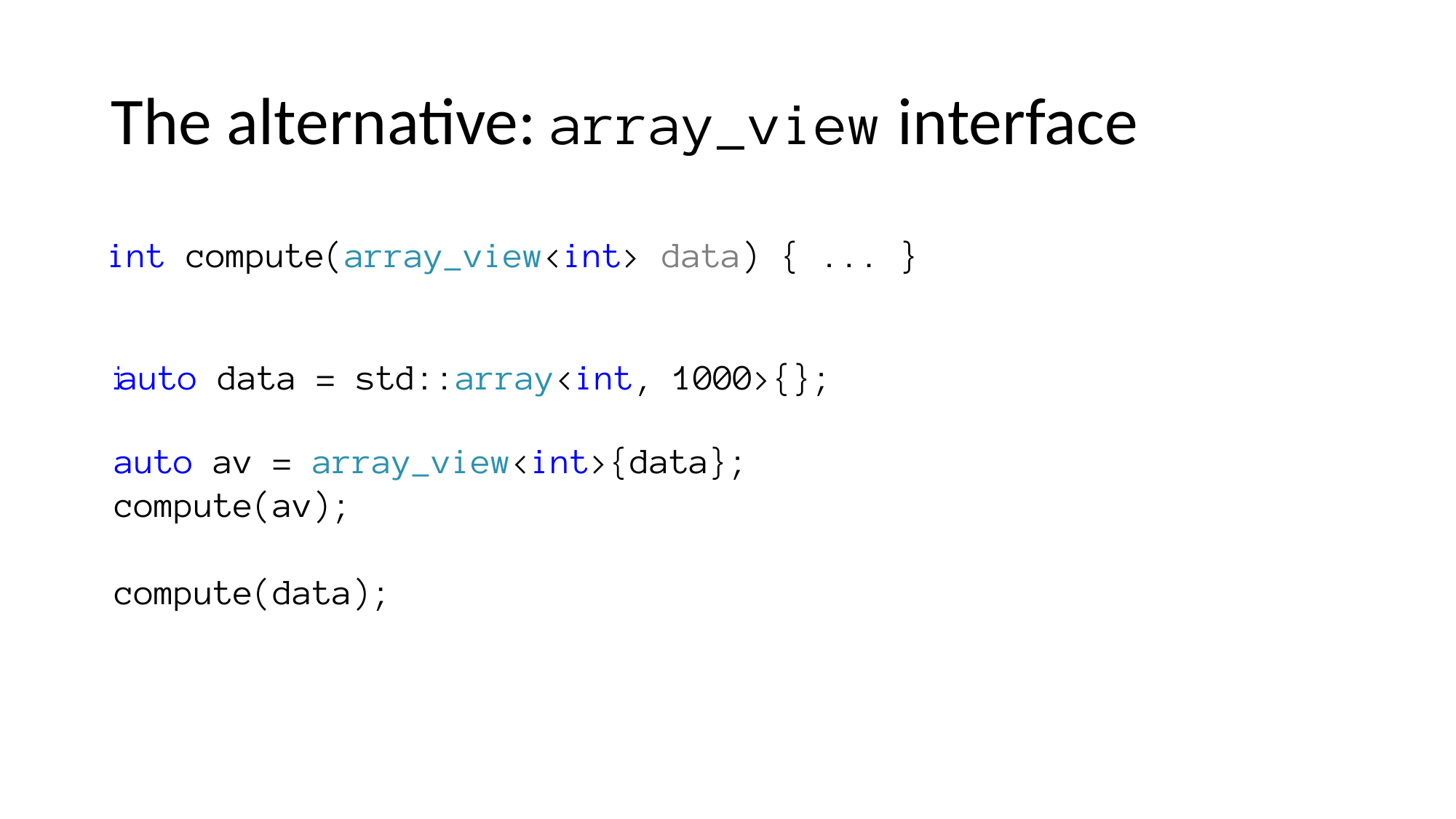

# The alternative: array_view interface
int compute(array_view<int> data) { ... }
int data[1000];
auto data = std::vector<int>(1000);
auto data = std::array<int, 1000>{};
auto av = array_view<int>{data};
compute(av);

compute(data);